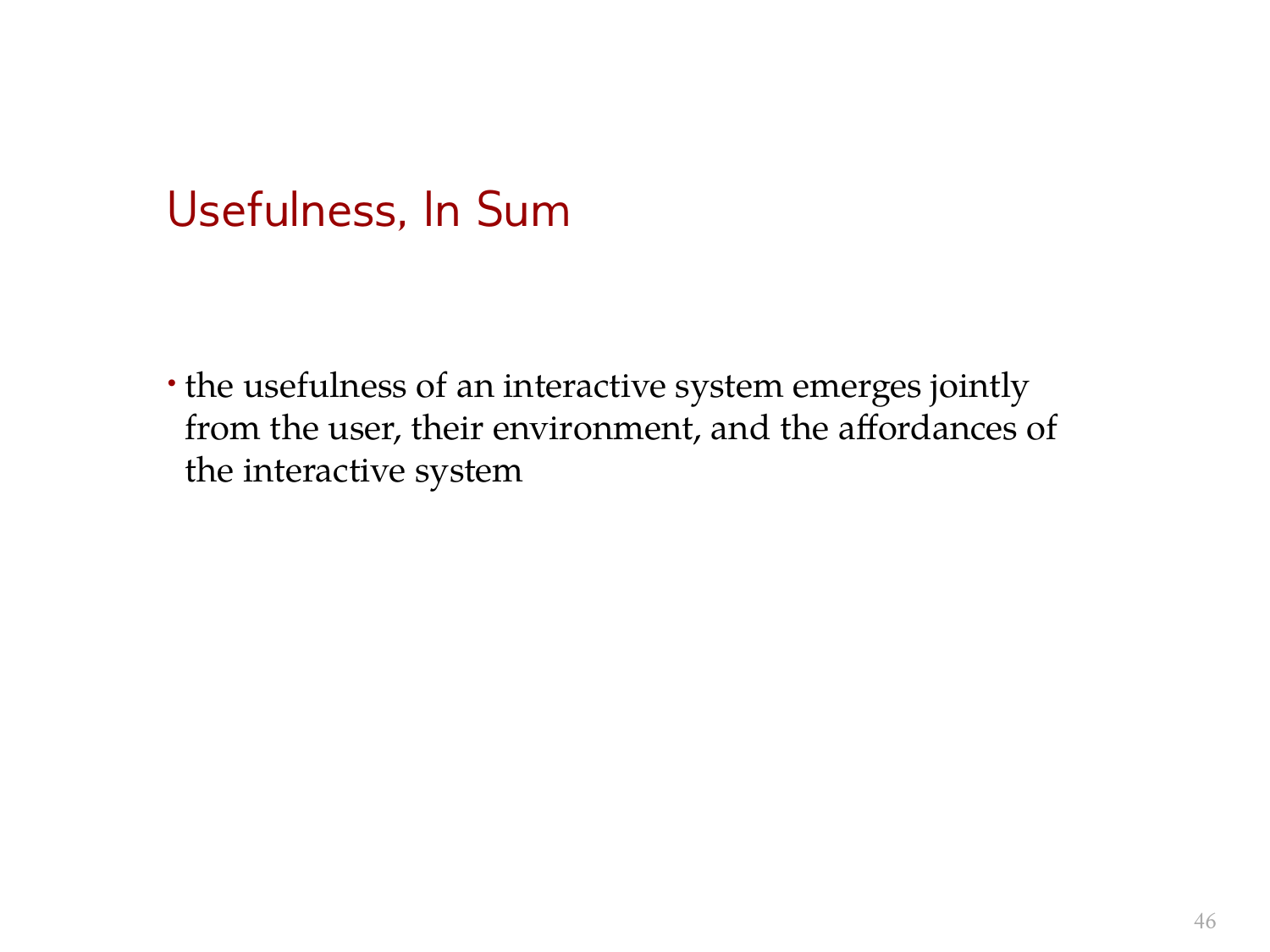

# Usefulness, In Sum

the usefulness of an interactive system emerges jointly from the user, their environment, and the affordances of the interactive system
46